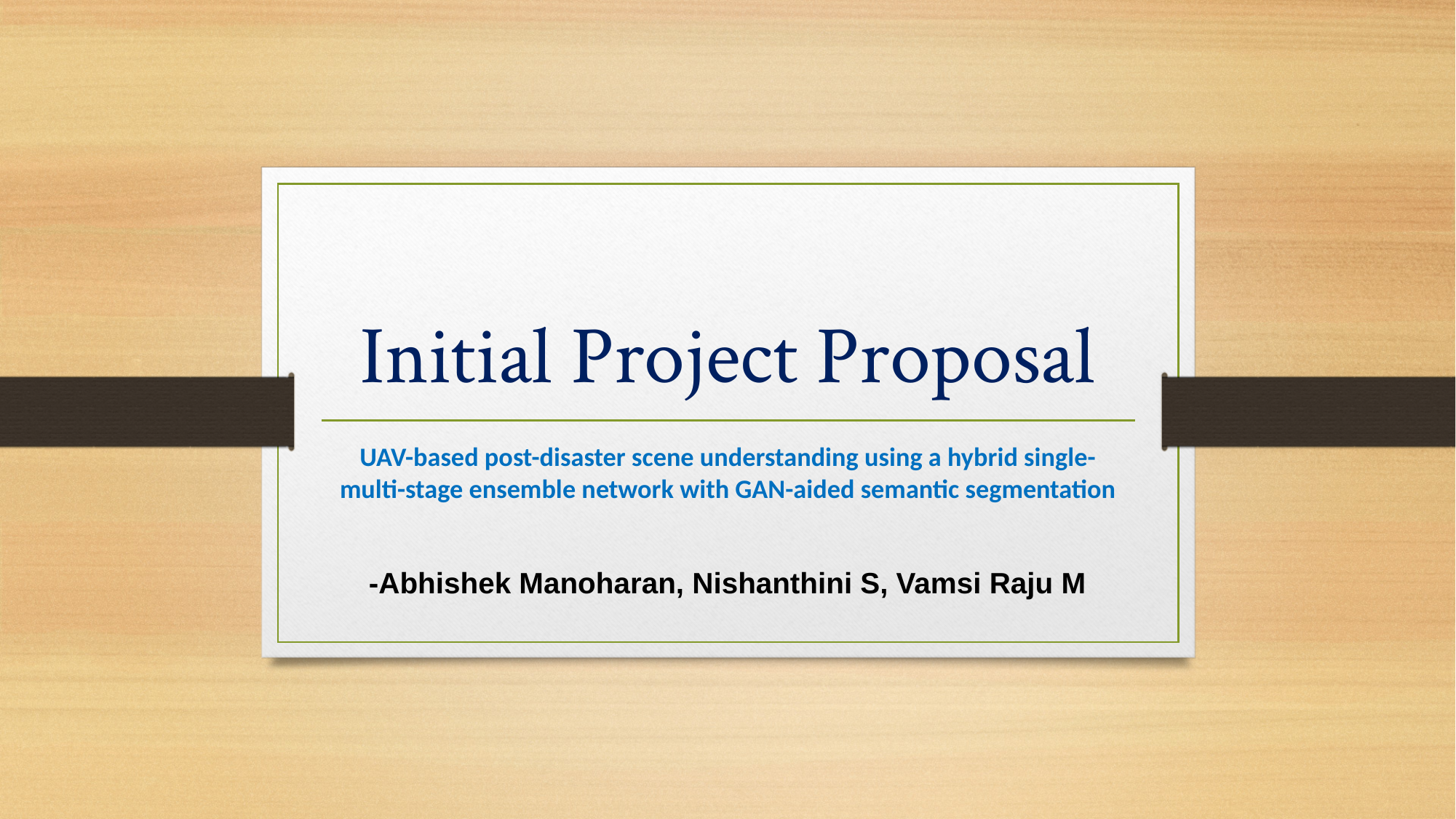

# Initial Project Proposal
UAV-based post-disaster scene understanding using a hybrid single-multi-stage ensemble network with GAN-aided semantic segmentation

-Abhishek Manoharan, Nishanthini S, Vamsi Raju M